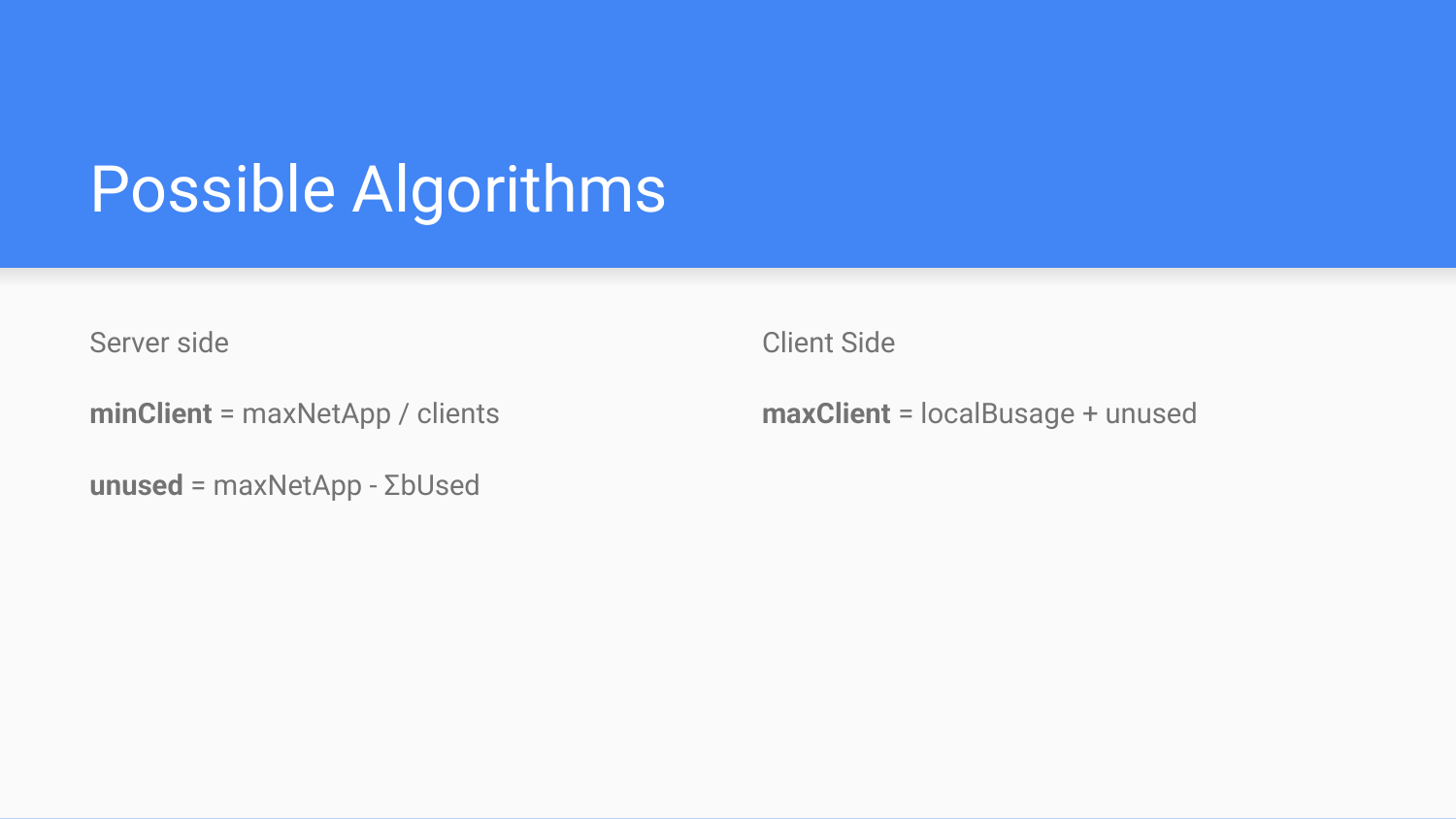

# Possible Algorithms
Server side
minClient = maxNetApp / clients
unused = maxNetApp - ΣbUsed
Client Side
maxClient = localBusage + unused